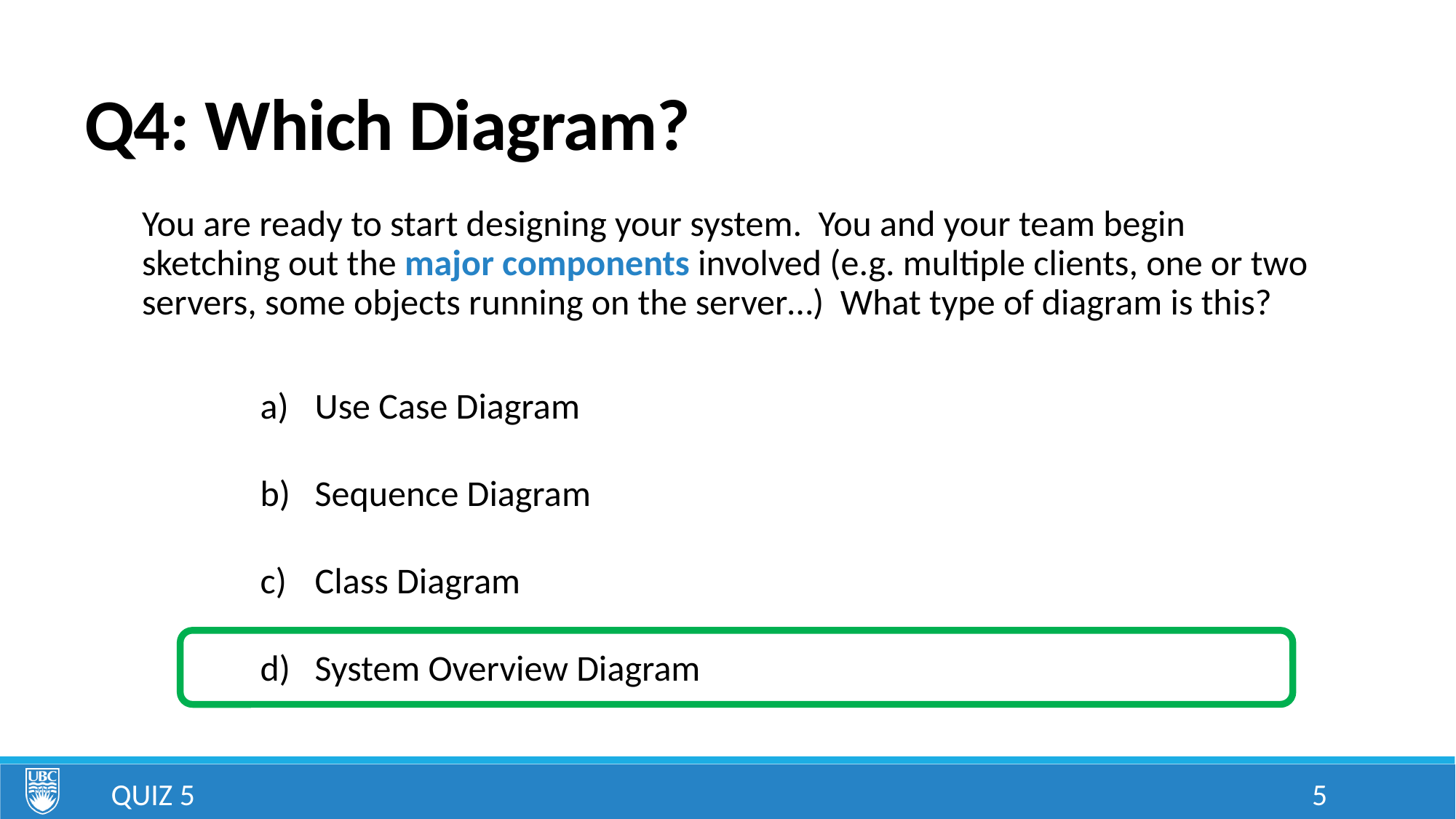

# Q4: Which Diagram?
You are ready to start designing your system.  You and your team begin sketching out the major components involved (e.g. multiple clients, one or two servers, some objects running on the server…)  What type of diagram is this?
Use Case Diagram

Sequence Diagram

Class Diagram

System Overview Diagram

Quiz 5
5